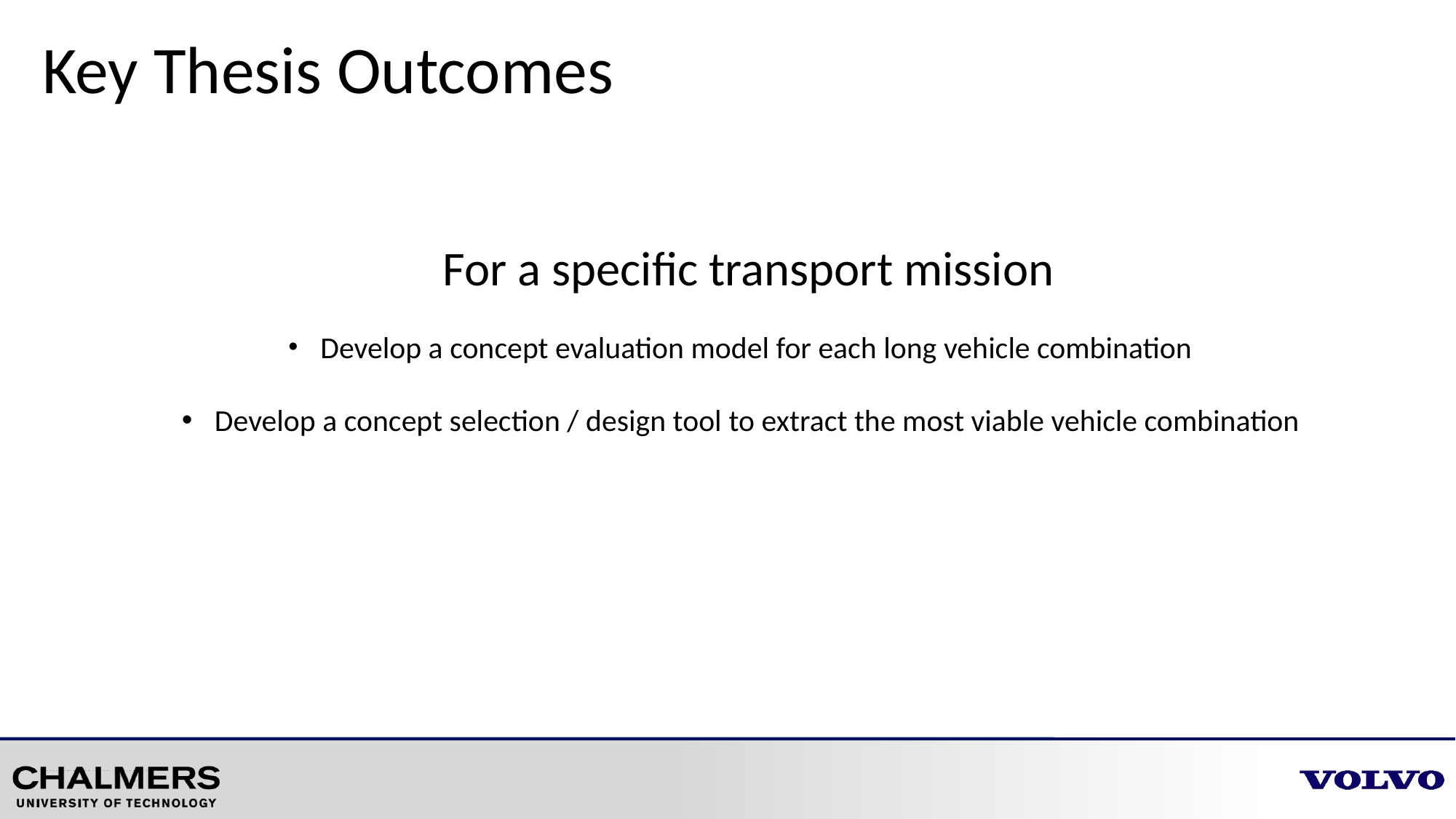

Key Thesis Outcomes
For a specific transport mission

 Develop a concept evaluation model for each long vehicle combination

 Develop a concept selection / design tool to extract the most viable vehicle combination